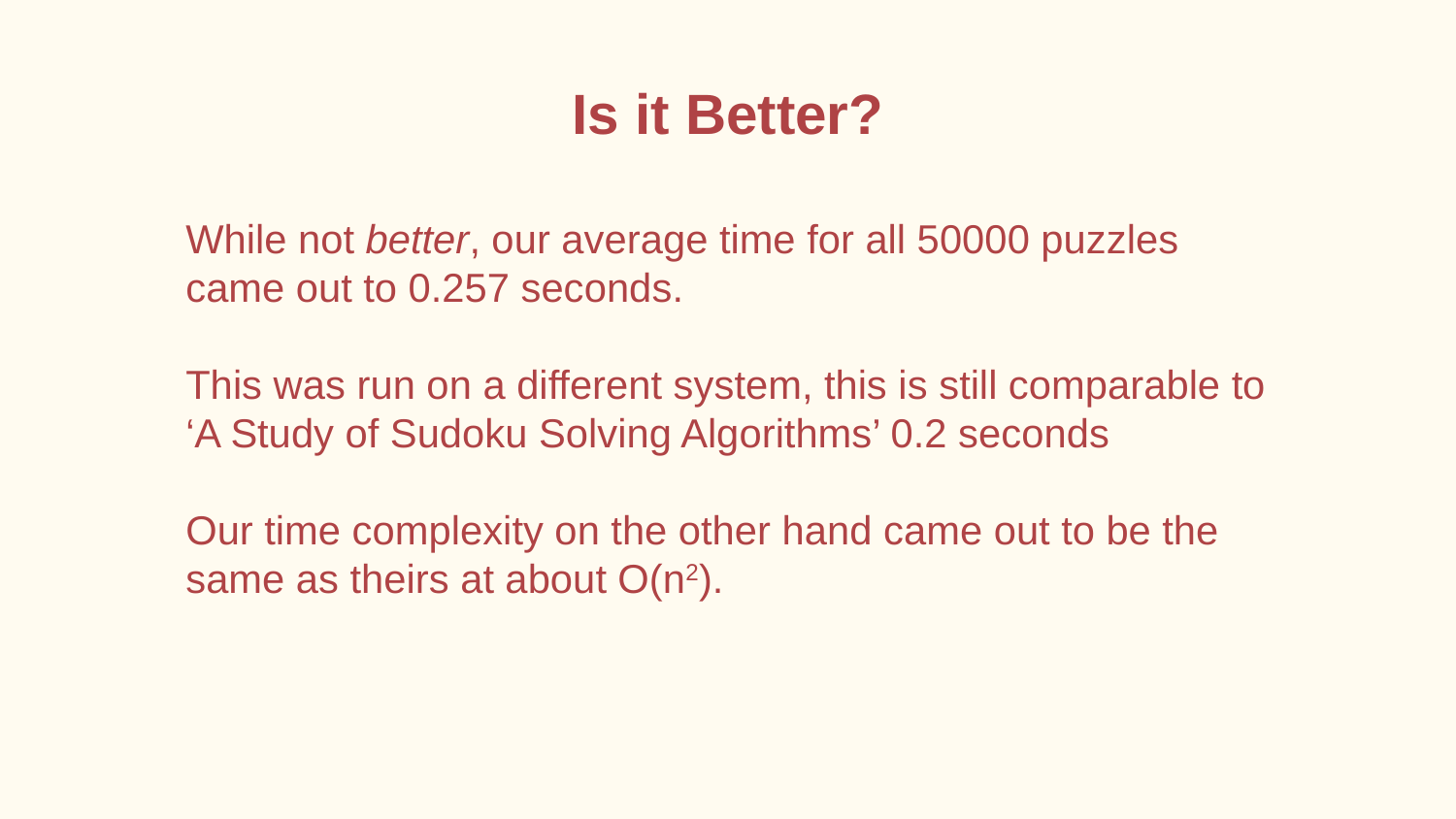

Is it Better?
While not better, our average time for all 50000 puzzles came out to 0.257 seconds.

This was run on a different system, this is still comparable to ‘A Study of Sudoku Solving Algorithms’ 0.2 seconds

Our time complexity on the other hand came out to be the same as theirs at about O(n2).